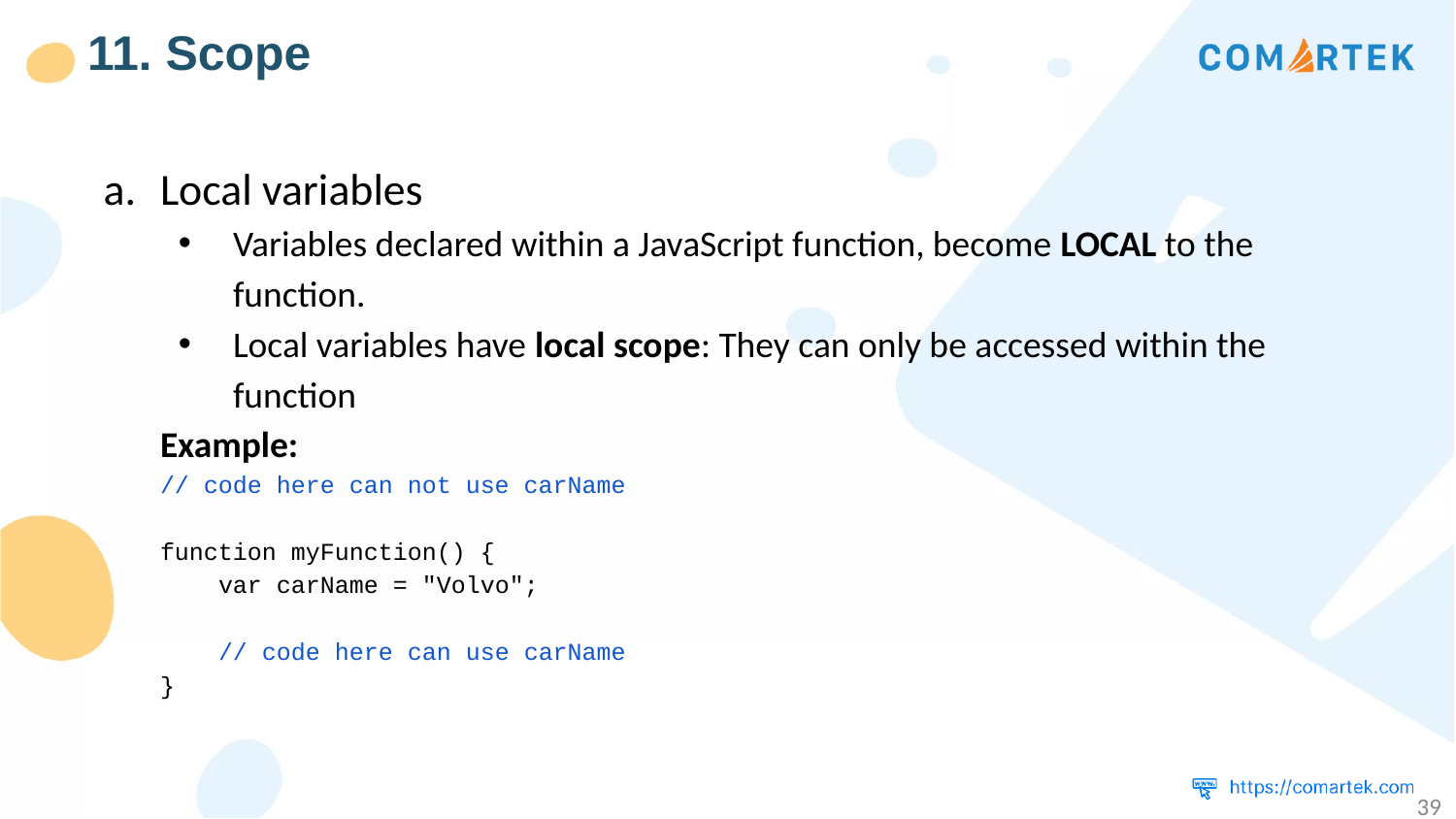

11. Scope
Local variables
Variables declared within a JavaScript function, become LOCAL to the function.
Local variables have local scope: They can only be accessed within the function
Example:
// code here can not use carName

function myFunction() {
    var carName = "Volvo";

    // code here can use carName
}

39